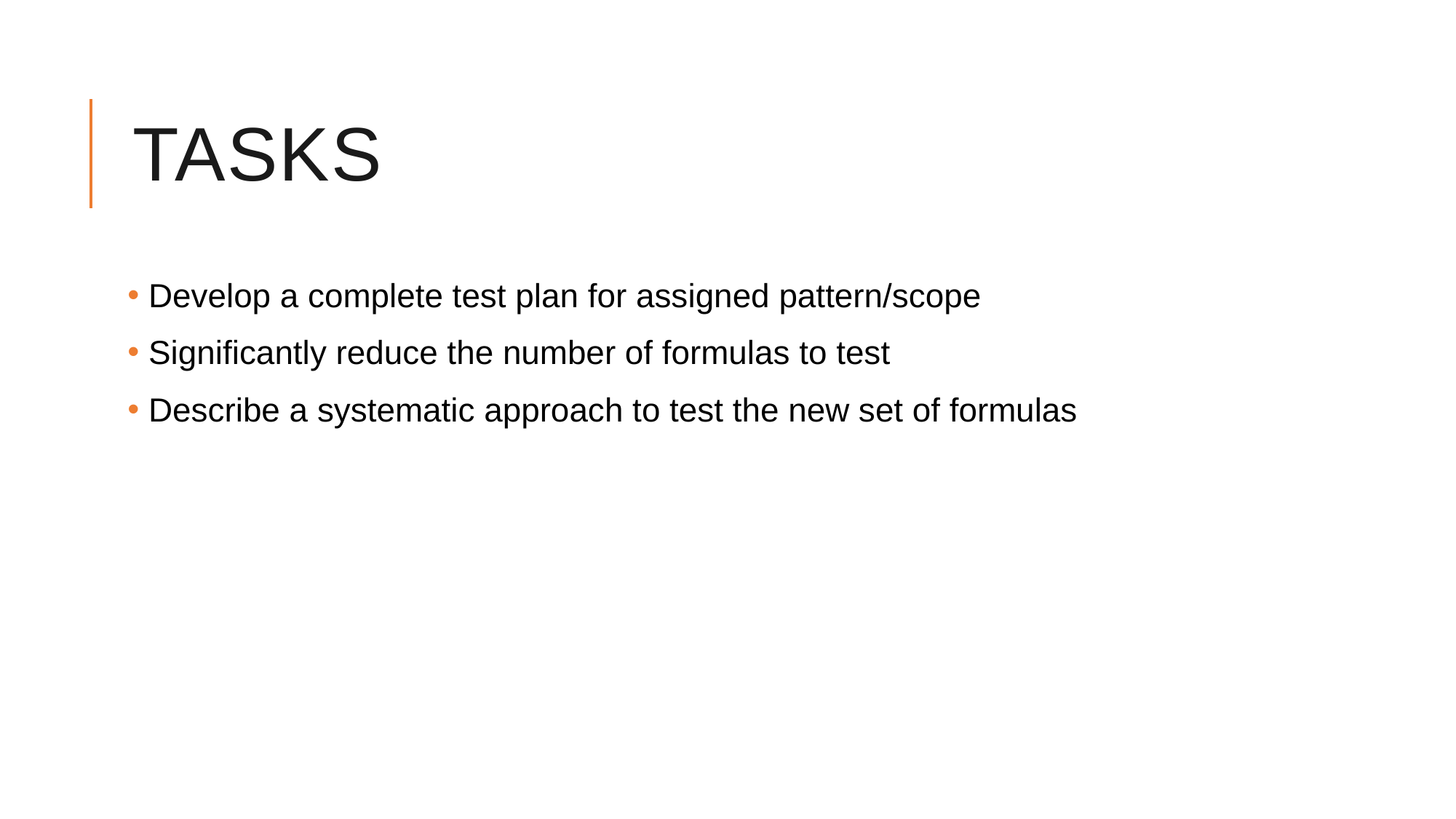

# TaskS
 Develop a complete test plan for assigned pattern/scope
 Significantly reduce the number of formulas to test
 Describe a systematic approach to test the new set of formulas